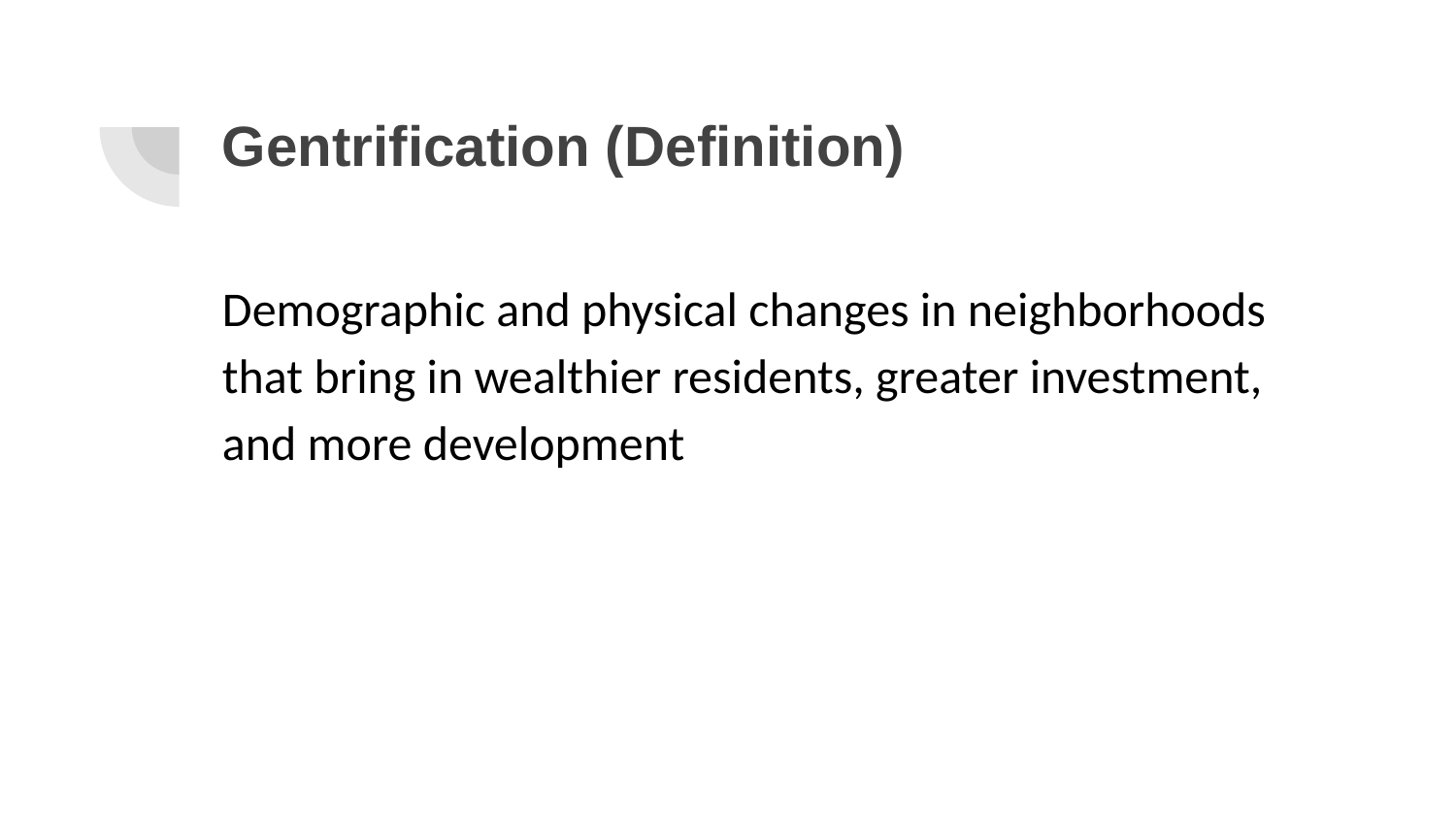

# Gentrification (Definition)
Demographic and physical changes in neighborhoods that bring in wealthier residents, greater investment, and more development